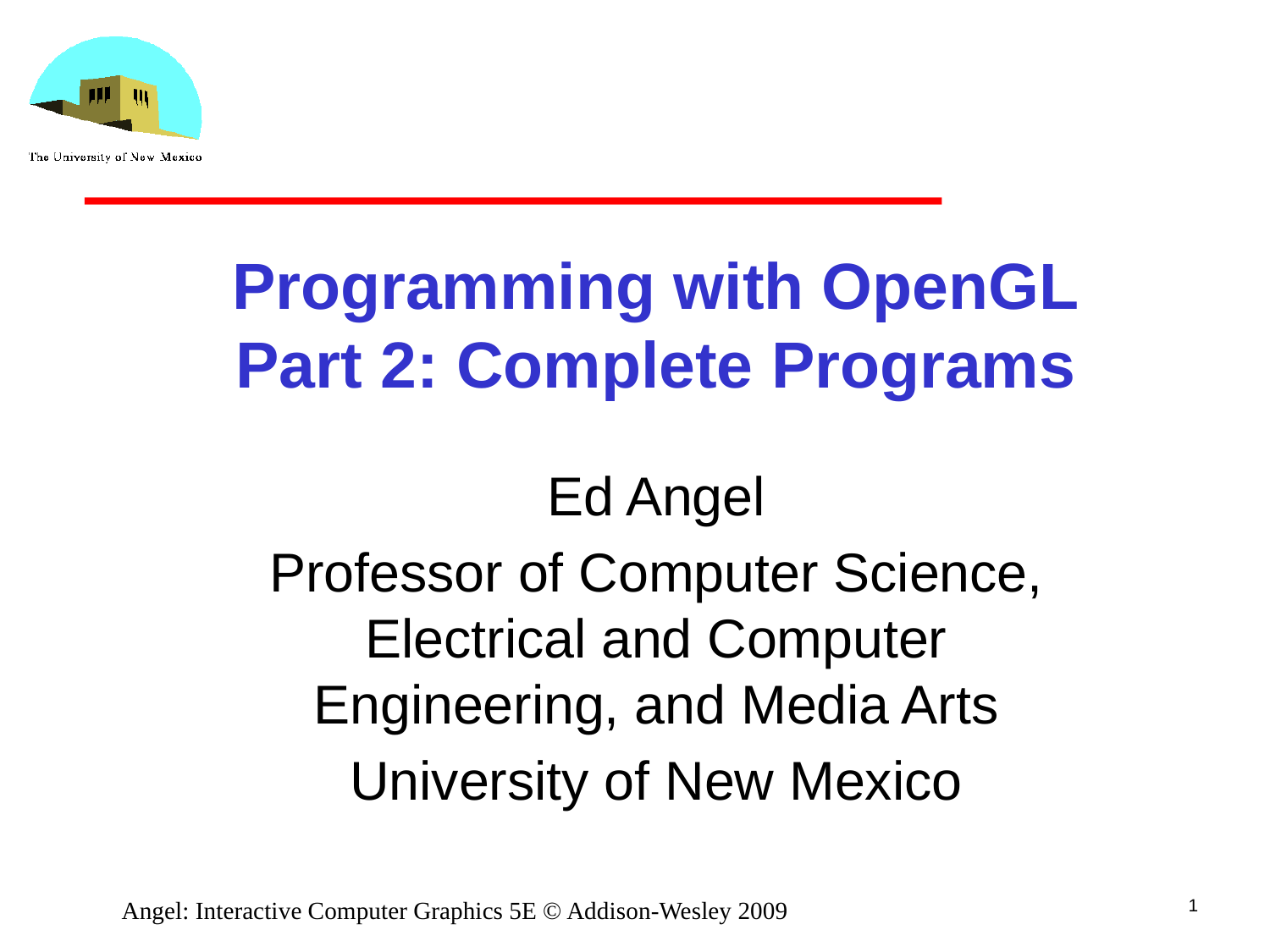

# Programming with OpenGL Part 2: Complete Programs
Ed Angel
Professor of Computer Science, Electrical and Computer Engineering, and Media Arts
University of New Mexico
1
Angel: Interactive Computer Graphics 5E © Addison-Wesley 2009